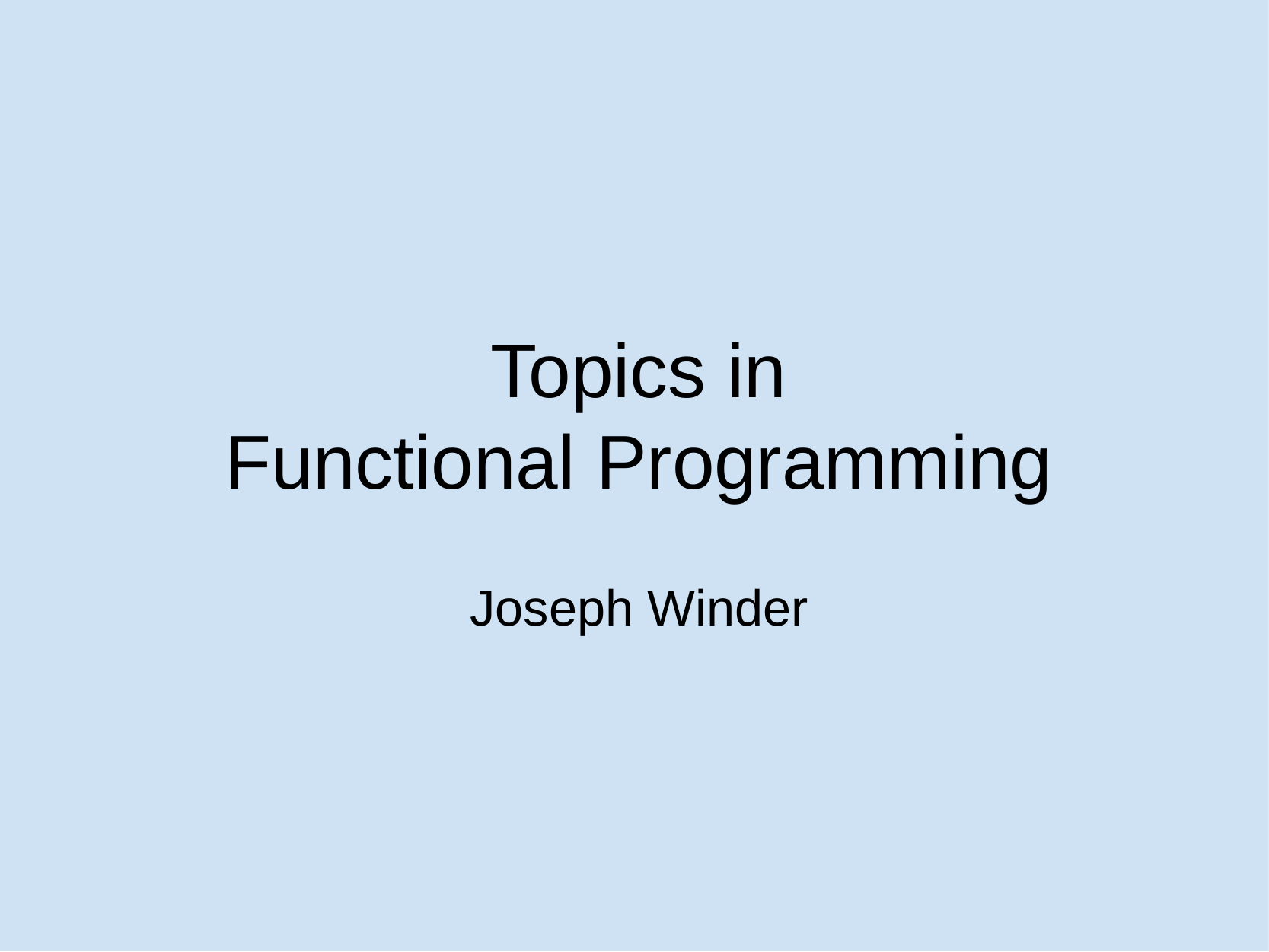

# Topics in
Functional Programming
Joseph Winder